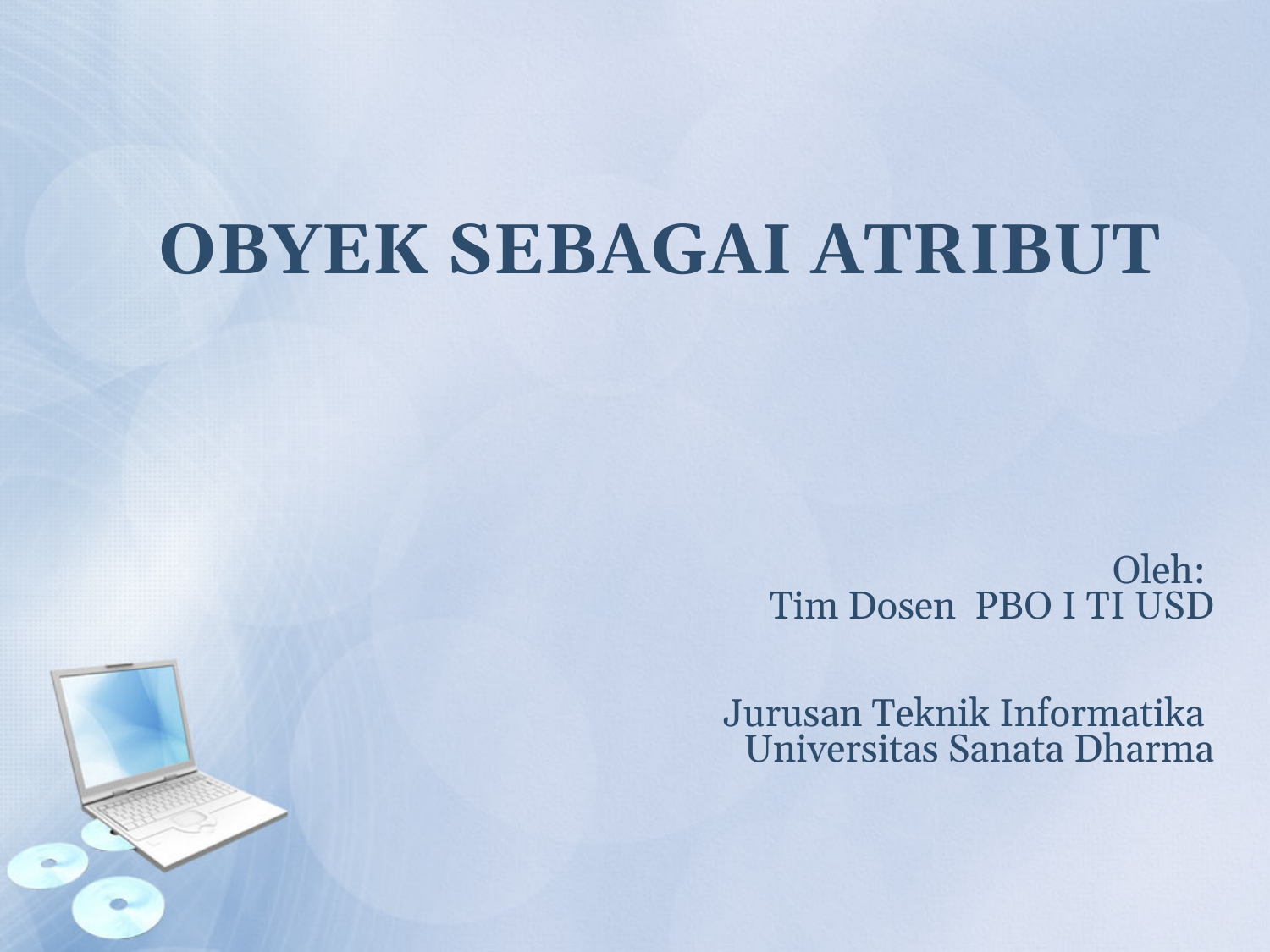

OBYEK SEBAGAI ATRIBUT

Oleh:
Tim Dosen  PBO I TI USD

Jurusan Teknik Informatika
Universitas Sanata Dharma